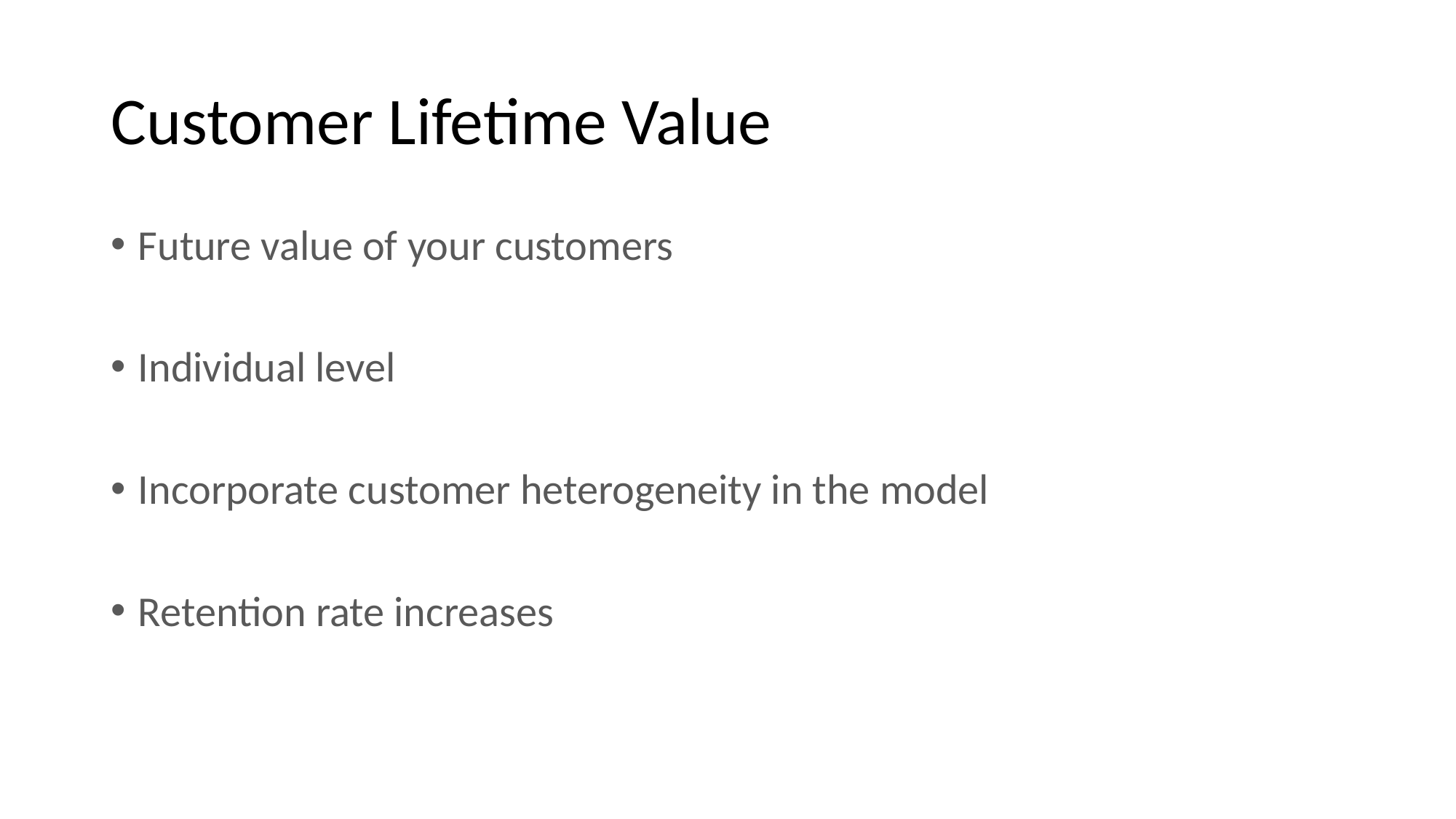

# Customer Lifetime Value
Future value of your customers

Individual level

Incorporate customer heterogeneity in the model

Retention rate increases